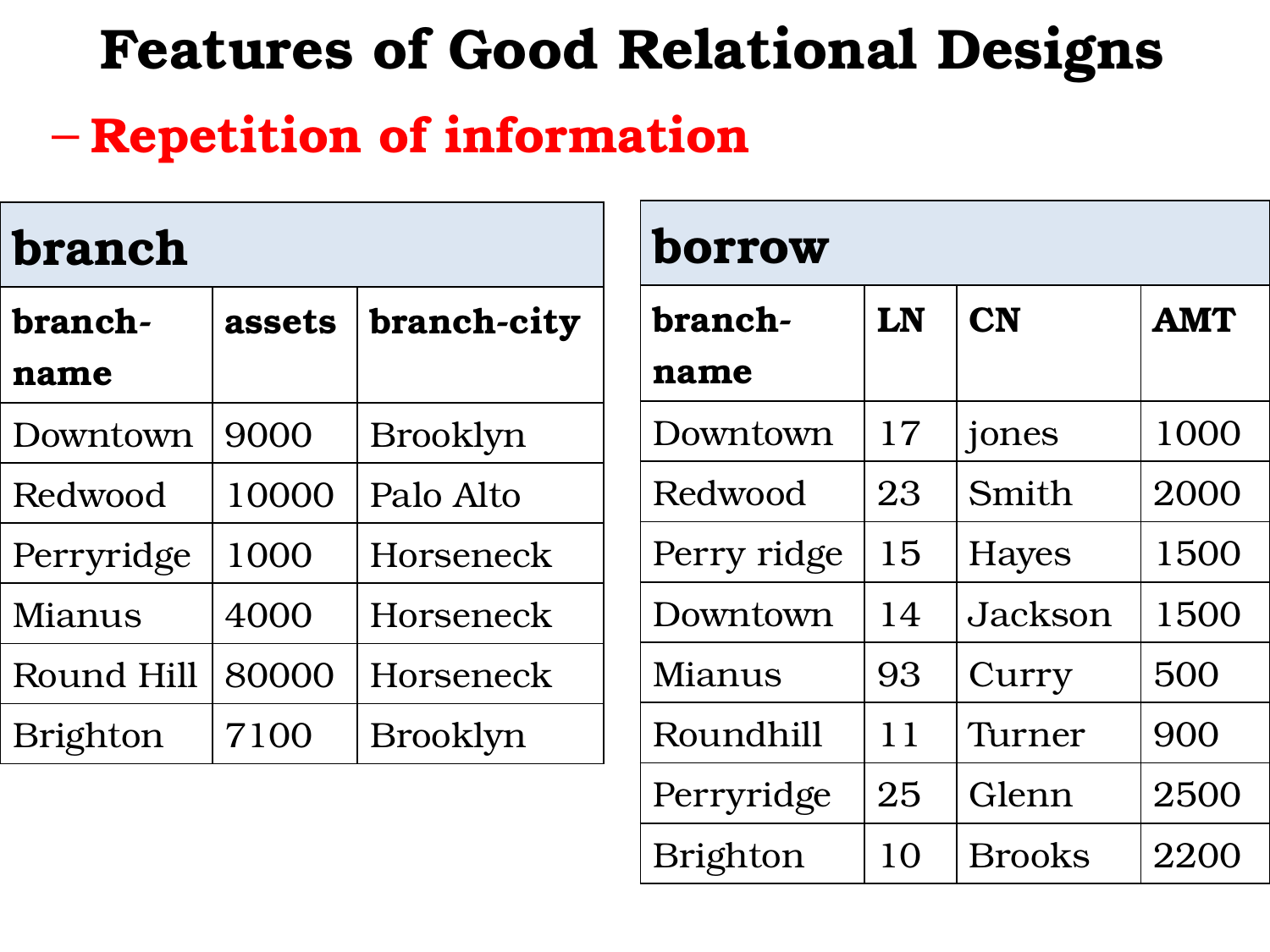

# Features of Good Relational Designs
Repetition of information

| borrow |  |  |  |
| --- | --- | --- | --- |
| branch-name | LN | CN | AMT |
| Downtown | 17 | jones | 1000 |
| Redwood | 23 | Smith | 2000 |
| Perry ridge | 15 | Hayes | 1500 |
| Downtown | 14 | Jackson | 1500 |
| Mianus | 93 | Curry | 500 |
| Roundhill | 11 | Turner | 900 |
| Perryridge | 25 | Glenn | 2500 |
| Brighton | 10 | Brooks | 2200 |
| branch |  |  |
| --- | --- | --- |
| branch-name | assets | branch-city |
| Downtown | 9000 | Brooklyn |
| Redwood | 10000 | Palo Alto |
| Perryridge | 1000 | Horseneck |
| Mianus | 4000 | Horseneck |
| Round Hill | 80000 | Horseneck |
| Brighton | 7100 | Brooklyn |